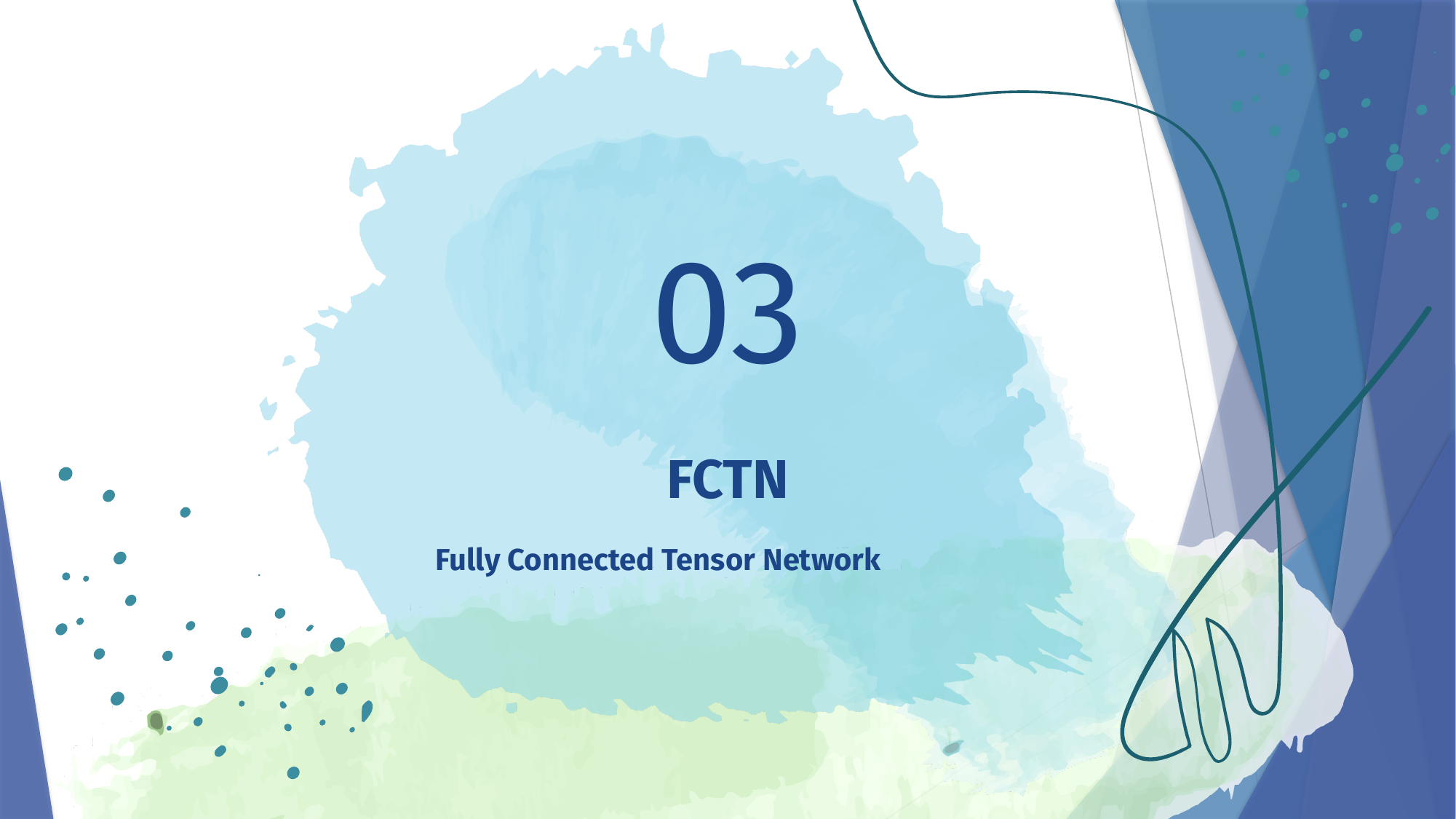

03
# FCTN
Fully Connected Tensor Network